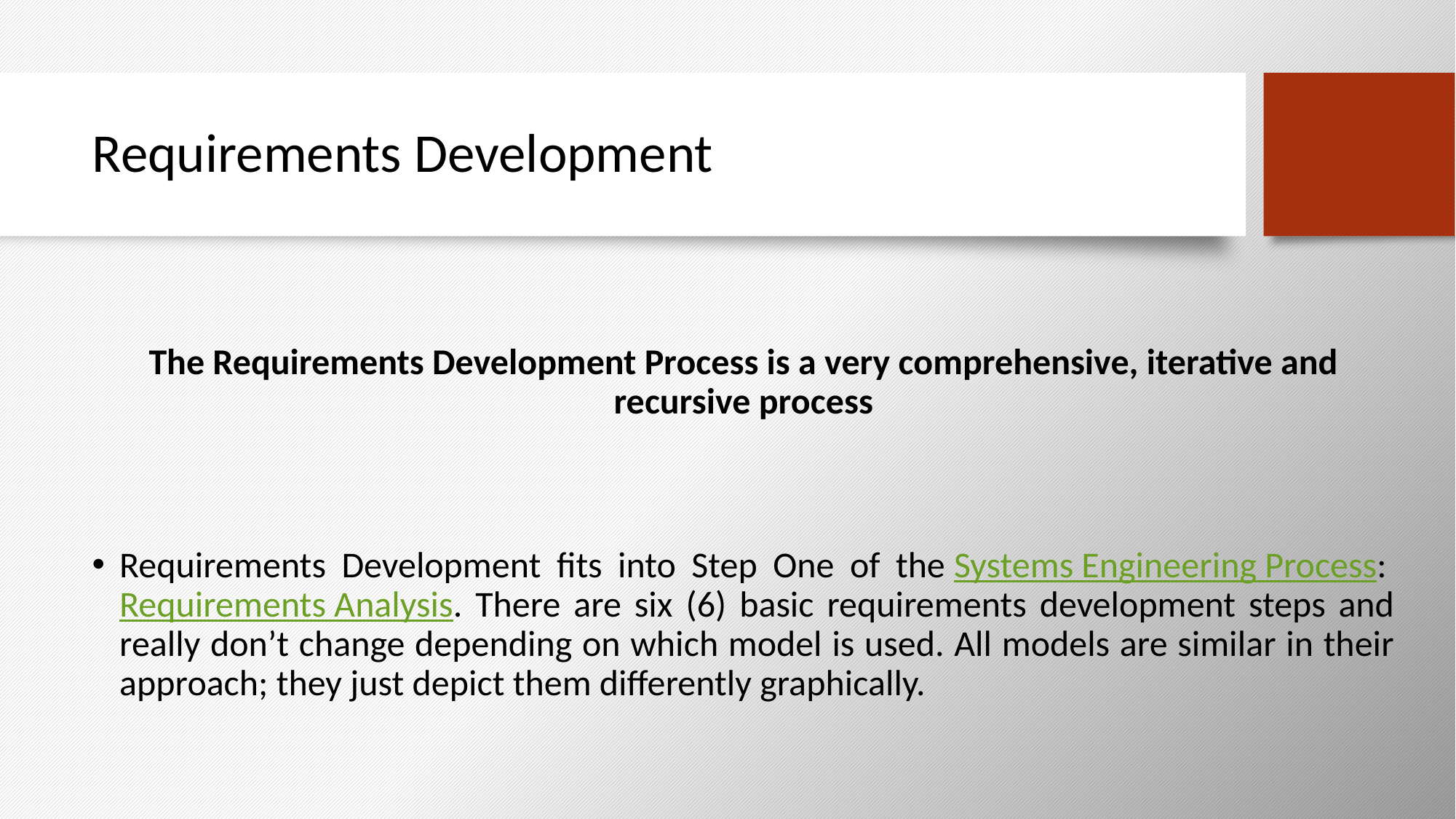

# Requirements Development

The Requirements Development Process is a very comprehensive, iterative and recursive process

Requirements Development fits into Step One of the Systems Engineering Process: Requirements Analysis. There are six (6) basic requirements development steps and really don’t change depending on which model is used. All models are similar in their approach; they just depict them differently graphically.